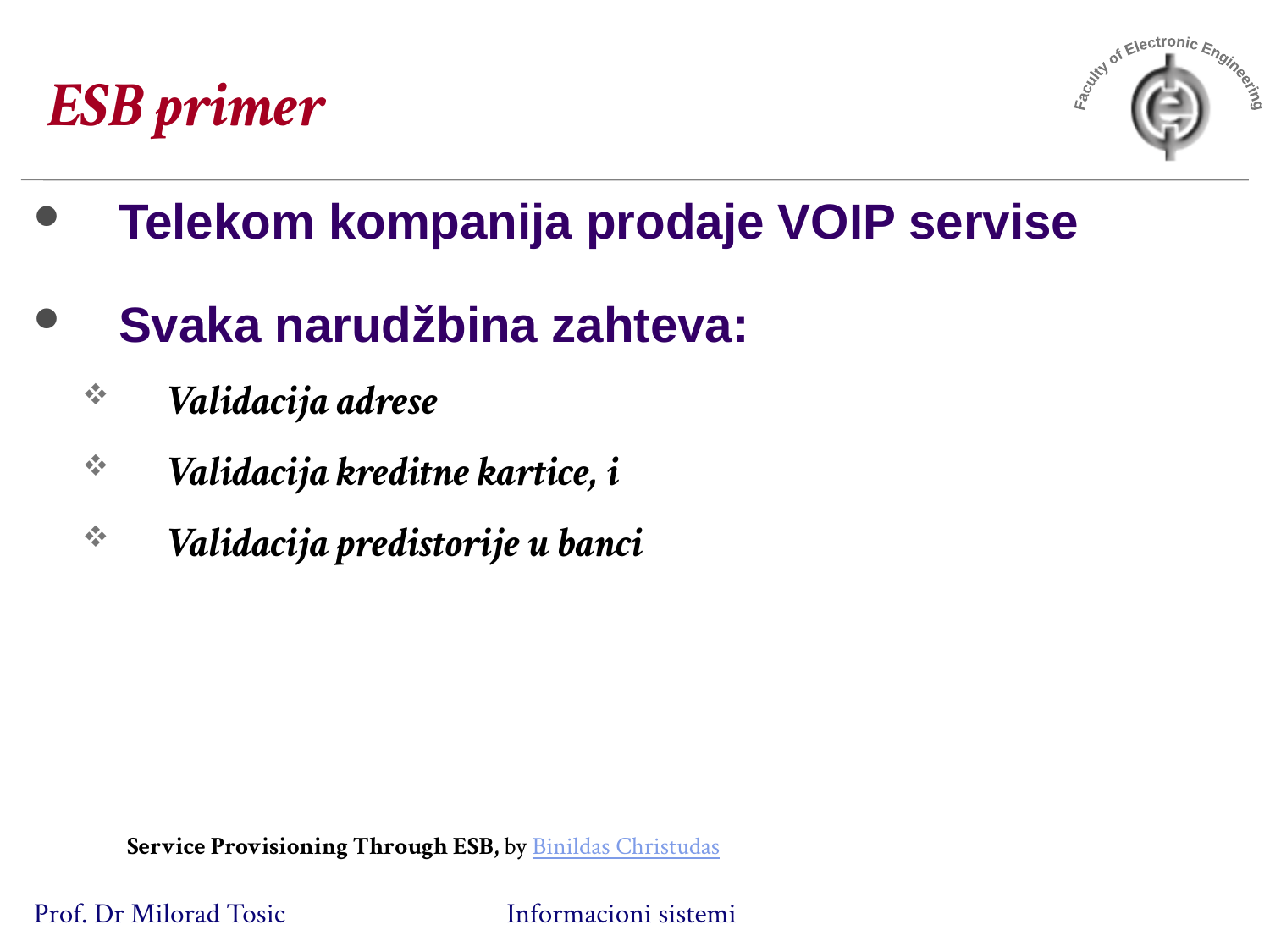

# ESB primer
Telekom kompanija prodaje VOIP servise
Svaka narudžbina zahteva:
Validacija adrese
Validacija kreditne kartice, i
Validacija predistorije u banci
Service Provisioning Through ESB, by Binildas Christudas
Prof. Dr Milorad Tosic                                   Informacioni sistemi